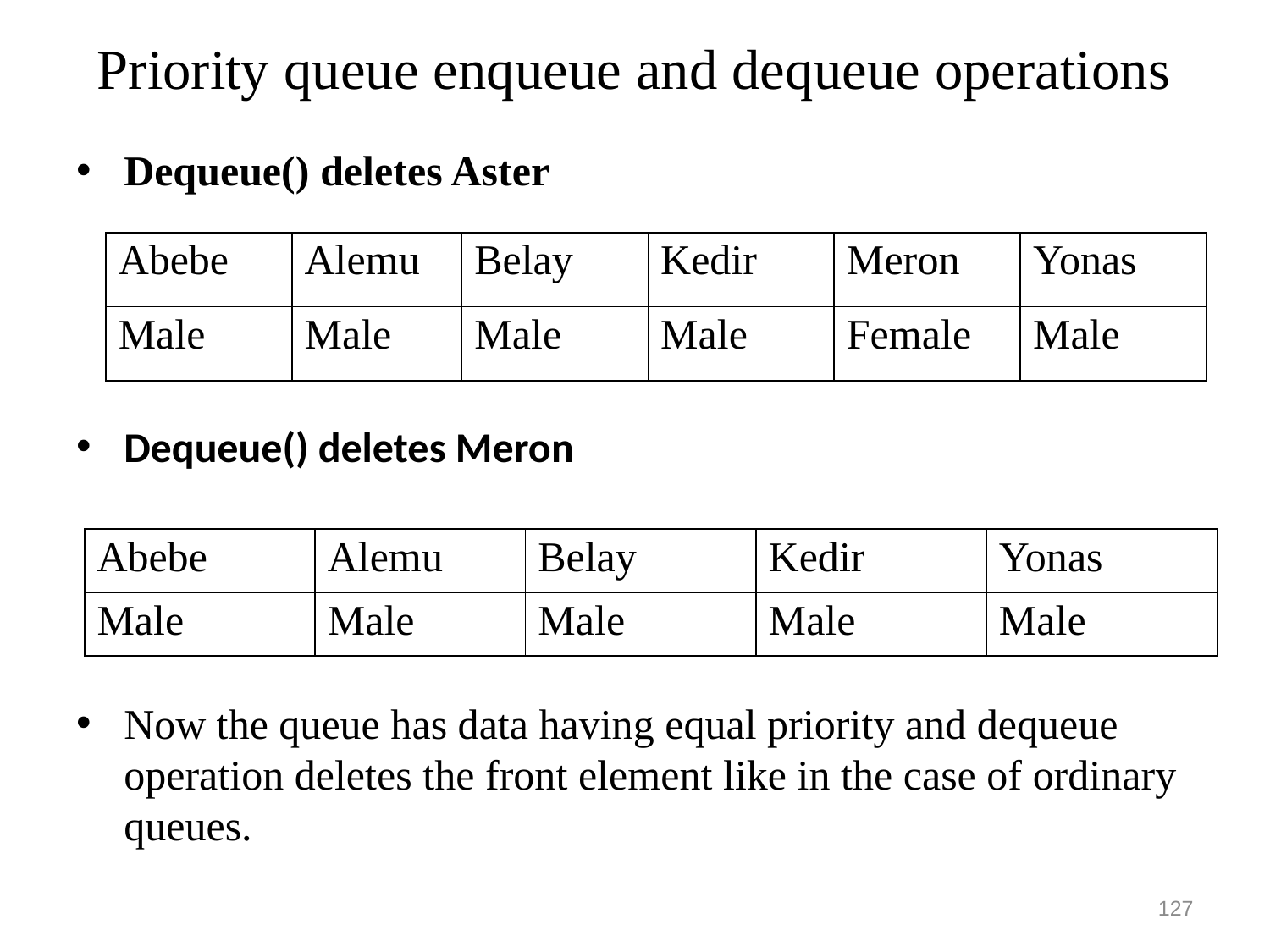

# Priority queue enqueue and dequeue operations
Dequeue() deletes Aster

Dequeue() deletes Meron

Now the queue has data having equal priority and dequeue operation deletes the front element like in the case of ordinary queues.
Abebe
Alemu
Belay
Kedir
Meron
Yonas
Male
Male
Male
Male
Female
Male
Abebe
Alemu
Belay
Kedir
Yonas
Male
Male
Male
Male
Male
127